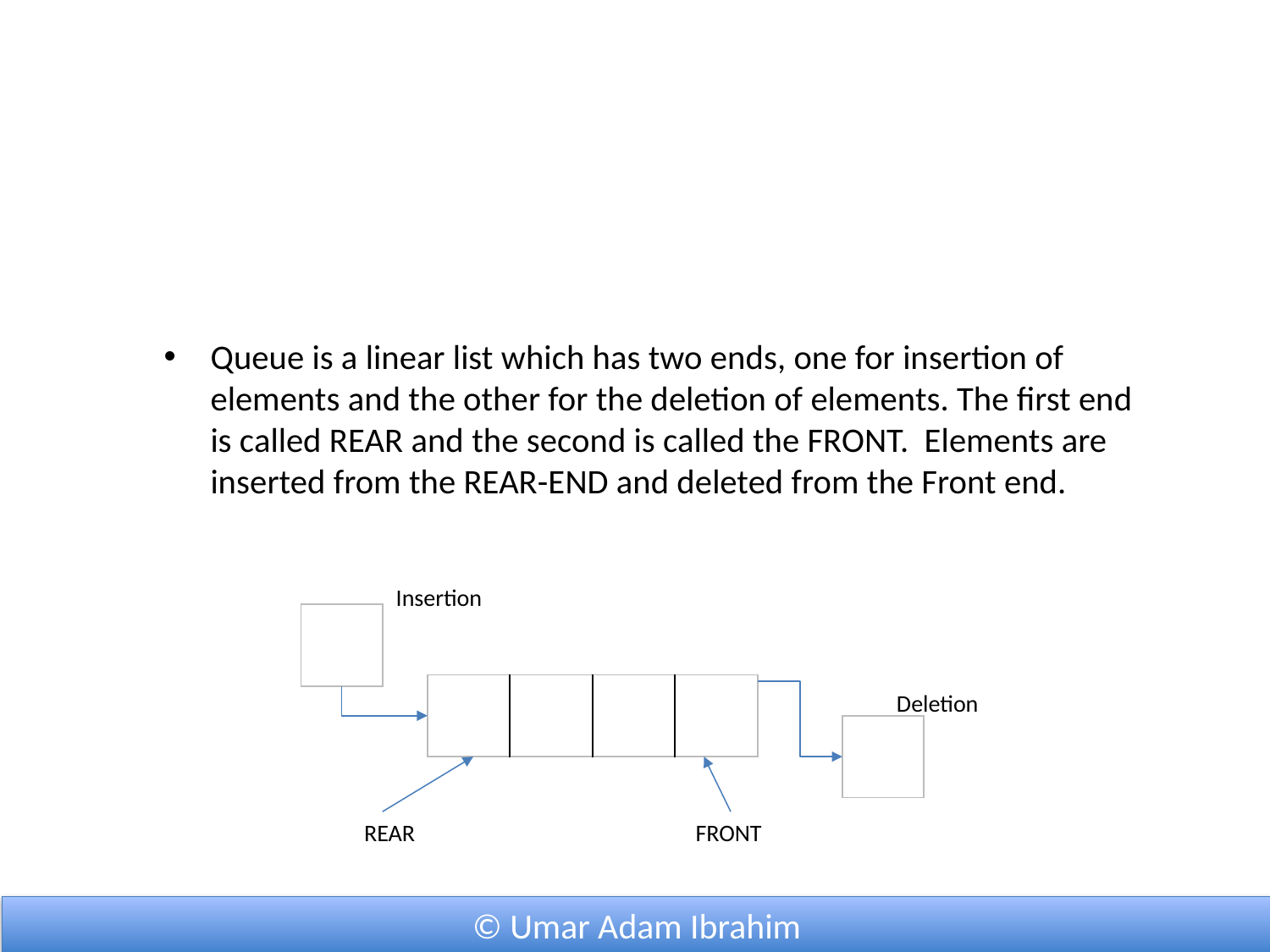

#
Queue is a linear list which has two ends, one for insertion of elements and the other for the deletion of elements. The first end is called REAR and the second is called the FRONT.  Elements are inserted from the REAR-END and deleted from the Front end.

Insertion
|  |
| --- |
|  |  |  |  |
| --- | --- | --- | --- |
Deletion
|  |
| --- |
REAR
FRONT
© Umar Adam Ibrahim